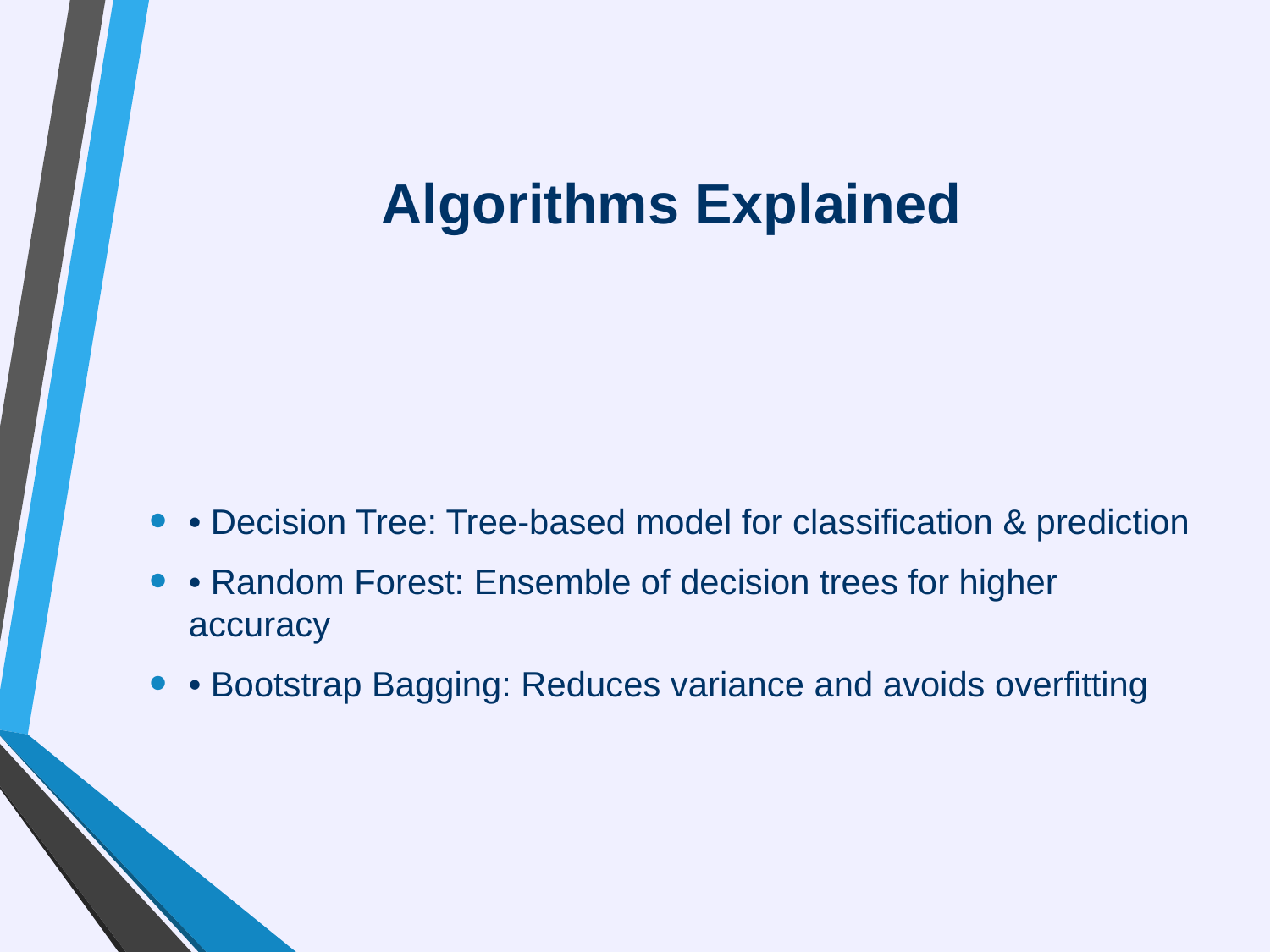

# Algorithms Explained
• Decision Tree: Tree-based model for classification & prediction
• Random Forest: Ensemble of decision trees for higher accuracy
• Bootstrap Bagging: Reduces variance and avoids overfitting